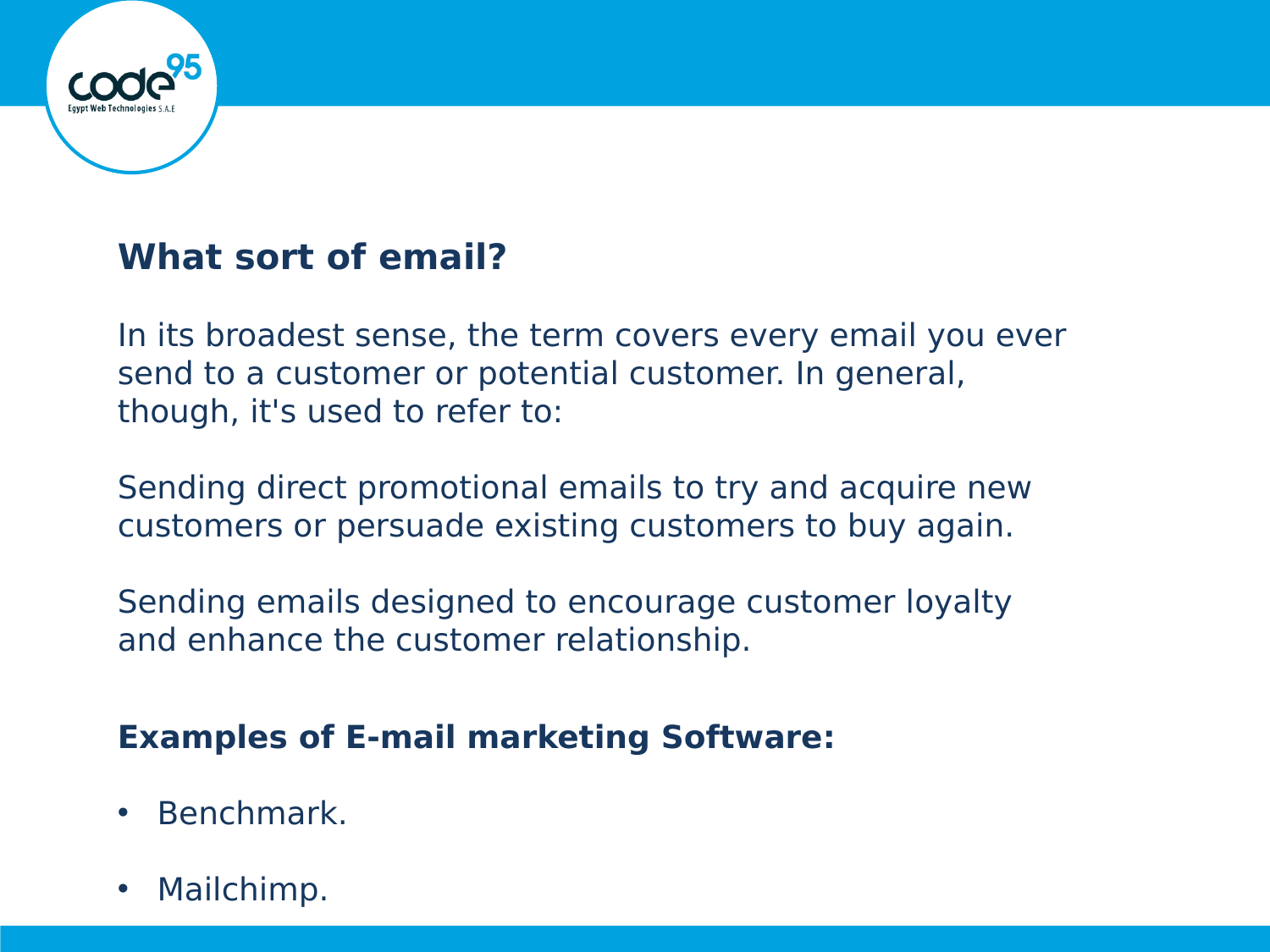

What sort of email?

In its broadest sense, the term covers every email you ever send to a customer or potential customer. In general, though, it's used to refer to:

Sending direct promotional emails to try and acquire new customers or persuade existing customers to buy again.

Sending emails designed to encourage customer loyalty and enhance the customer relationship.

Examples of E-mail marketing Software:

Benchmark.

Mailchimp.